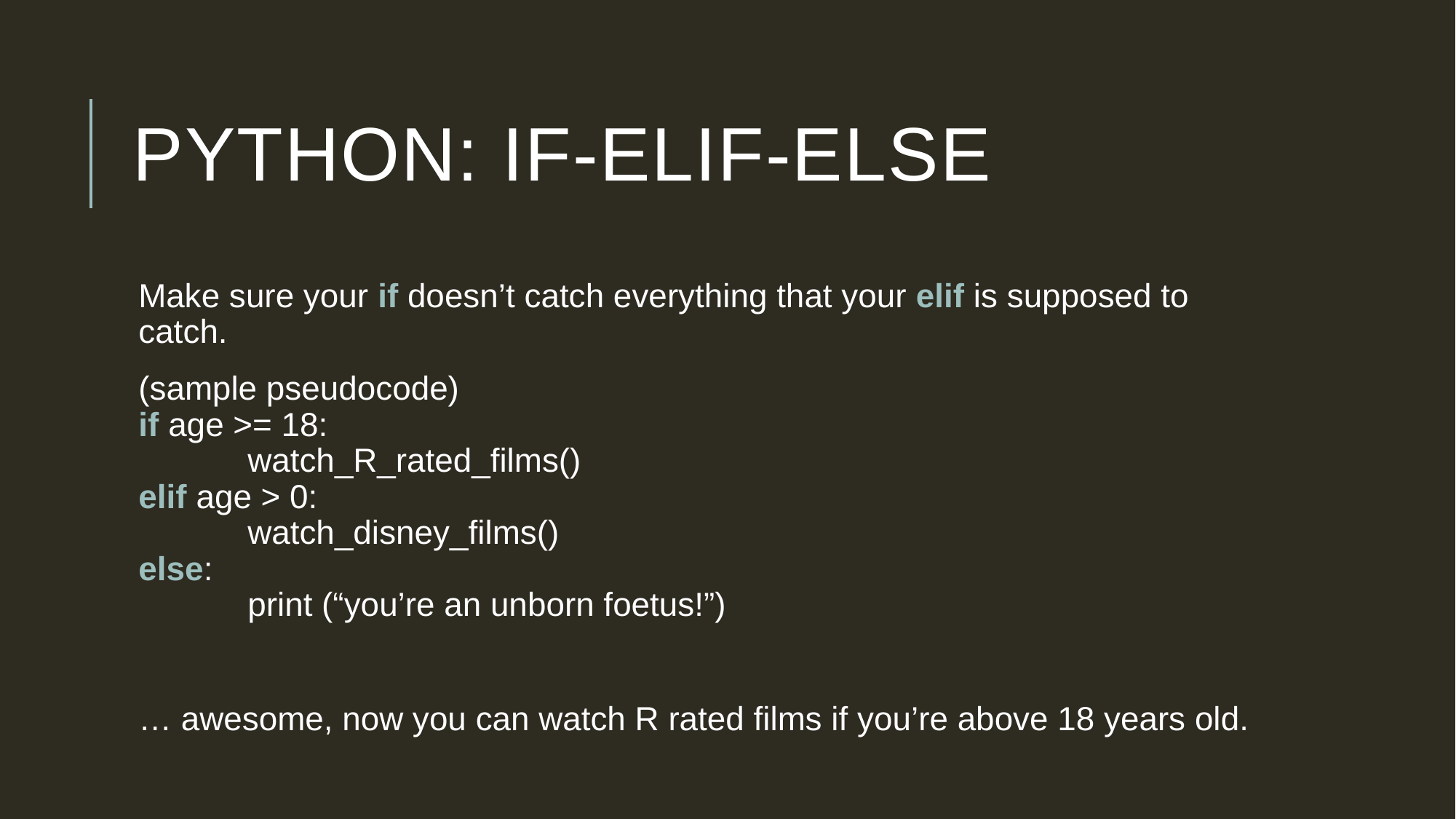

# Python: If-elif-elsE
Make sure your if doesn’t catch everything that your elif is supposed to catch.
(sample pseudocode)
if age >= 18:
	watch_R_rated_films()
elif age > 0:
	watch_disney_films()
else:
	print (“you’re an unborn foetus!”)

… awesome, now you can watch R rated films if you’re above 18 years old.